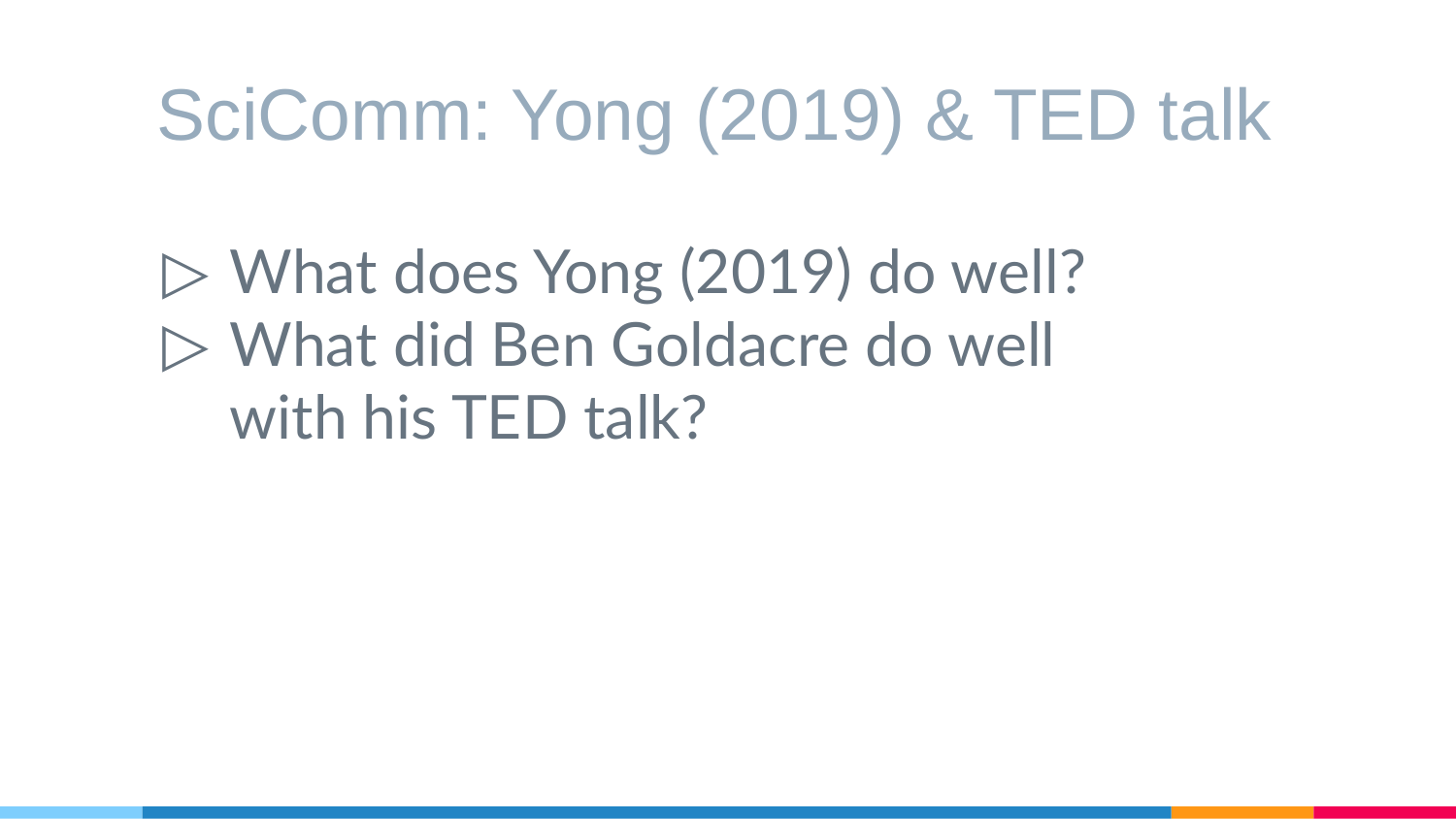

# SciComm: Yong (2019) & TED talk
What does Yong (2019) do well?
What did Ben Goldacre do well with his TED talk?